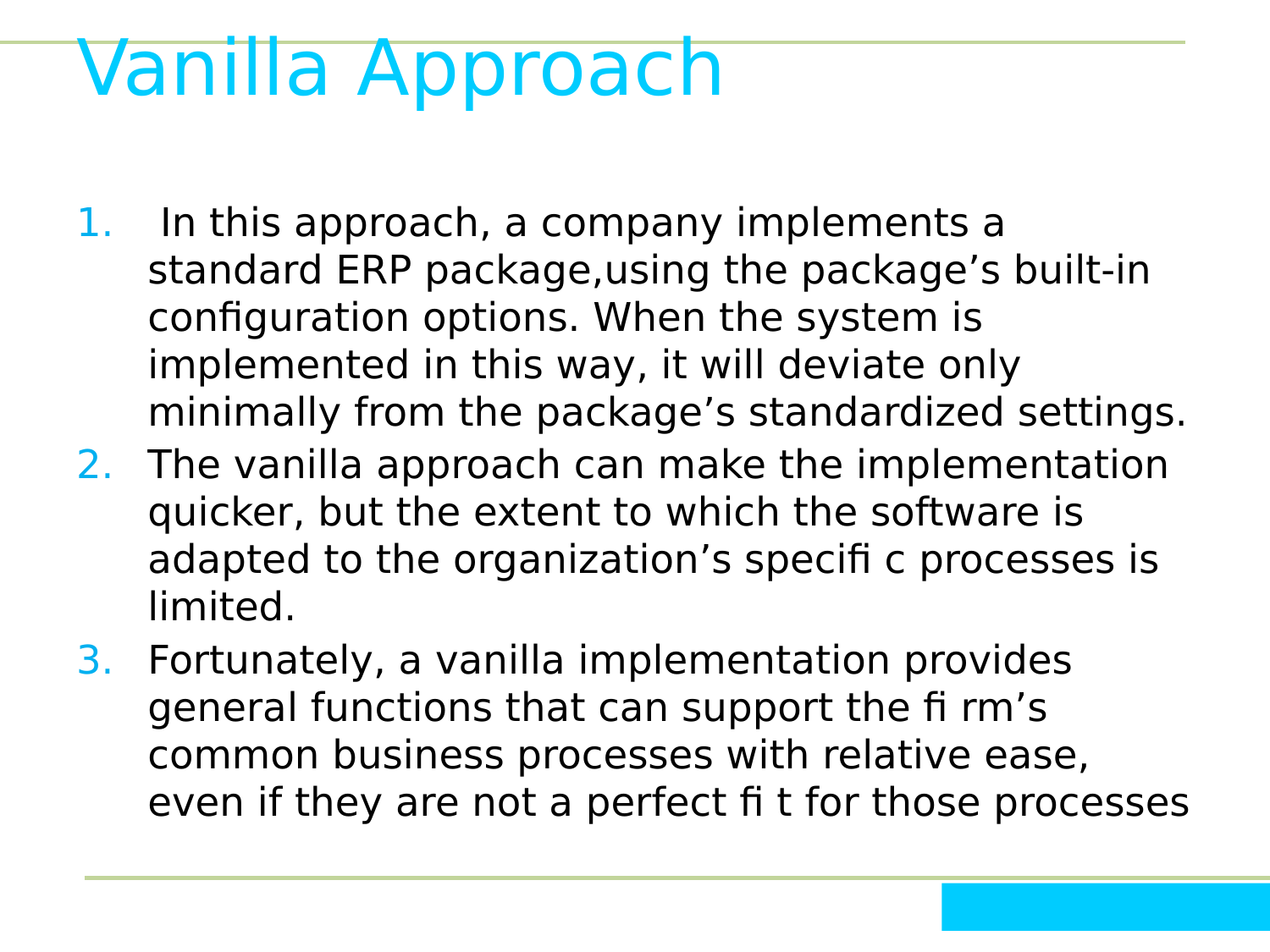

# Vanilla Approach
 In this approach, a company implements a standard ERP package,using the package’s built-in configuration options. When the system is implemented in this way, it will deviate only minimally from the package’s standardized settings.
The vanilla approach can make the implementation quicker, but the extent to which the software is adapted to the organization’s specifi c processes is limited.
Fortunately, a vanilla implementation provides general functions that can support the fi rm’s common business processes with relative ease, even if they are not a perfect fi t for those processes